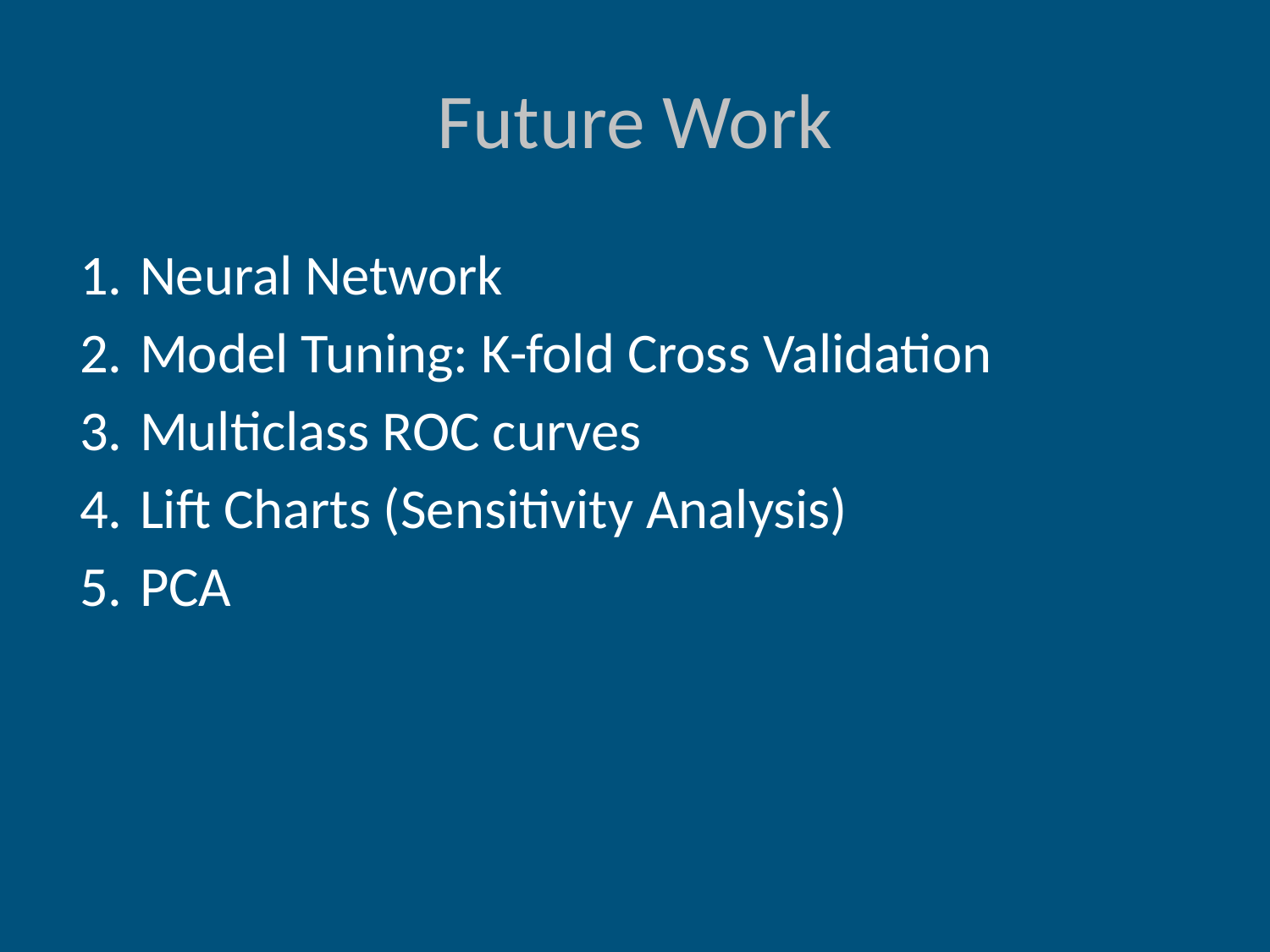

# Future Work
Neural Network
Model Tuning: K-fold Cross Validation
Multiclass ROC curves
Lift Charts (Sensitivity Analysis)
PCA